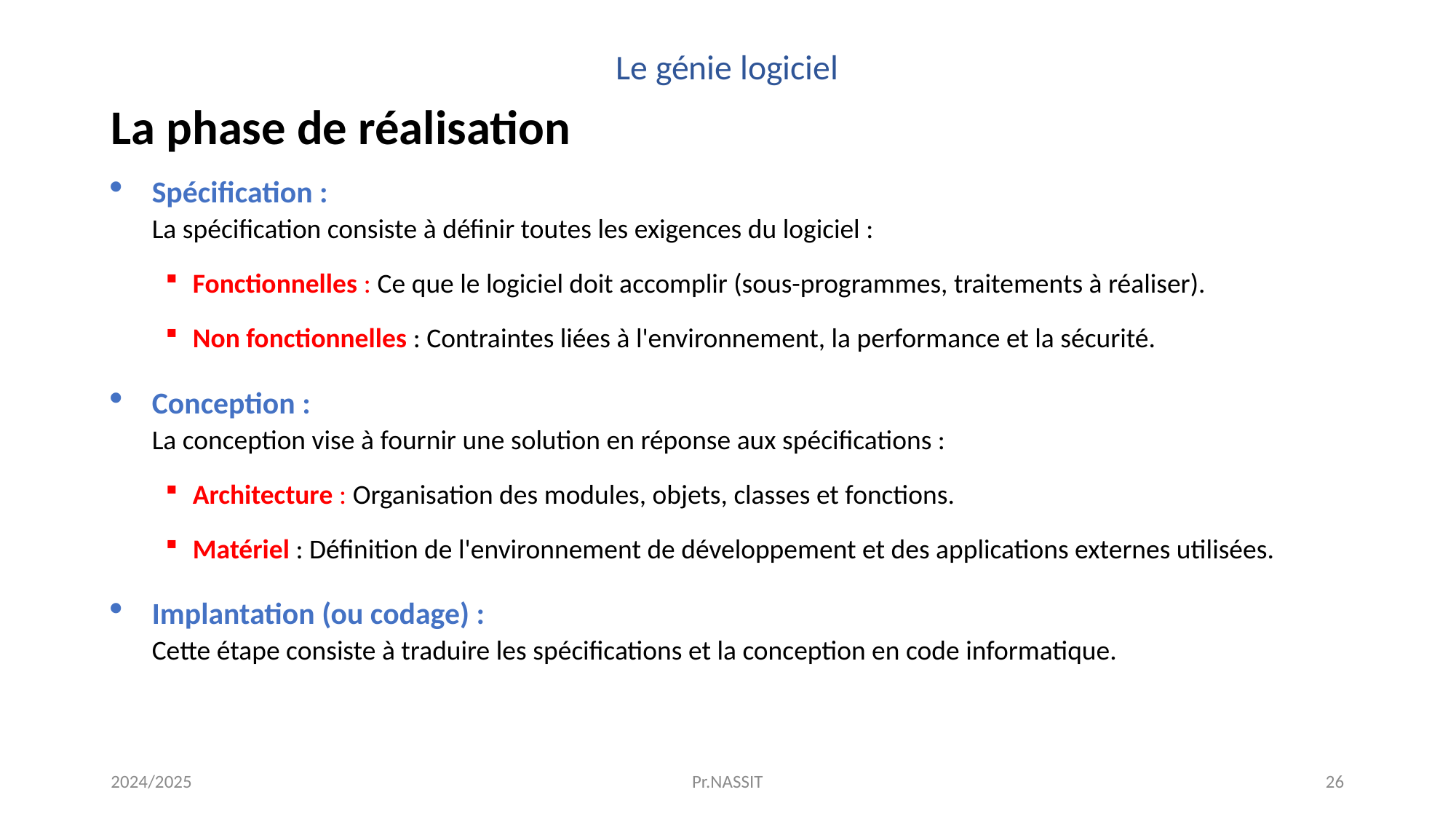

# Le génie logiciel
La phase de réalisation
Spécification :
La spécification consiste à définir toutes les exigences du logiciel :
Fonctionnelles : Ce que le logiciel doit accomplir (sous-programmes, traitements à réaliser).
Non fonctionnelles : Contraintes liées à l'environnement, la performance et la sécurité.
Conception :
La conception vise à fournir une solution en réponse aux spécifications :
Architecture : Organisation des modules, objets, classes et fonctions.
Matériel : Définition de l'environnement de développement et des applications externes utilisées.
Implantation (ou codage) :
Cette étape consiste à traduire les spécifications et la conception en code informatique.

2024/2025
Pr.NASSIT
26